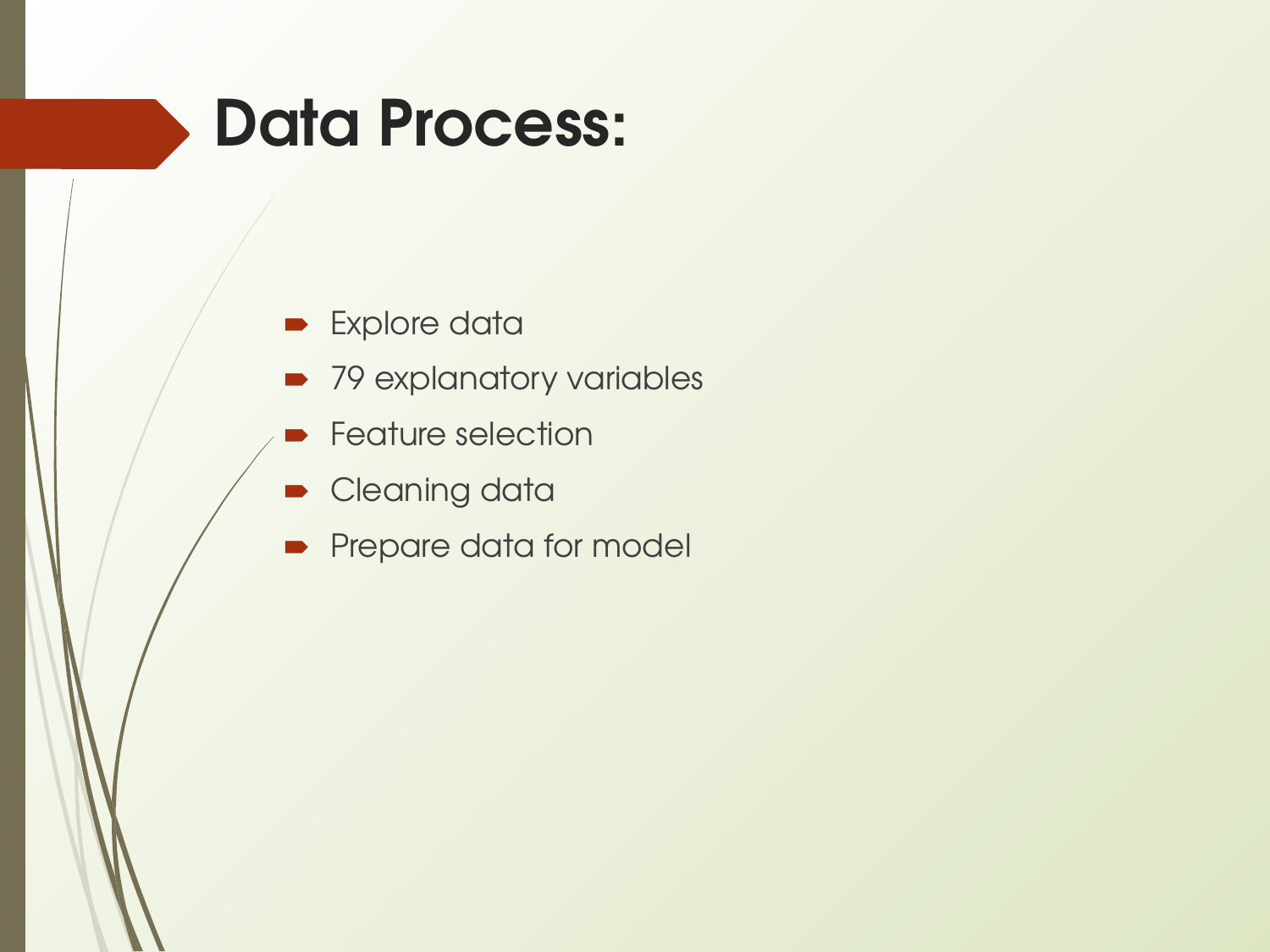

Data Process:
Explore data
79 explanatory variables
Feature selection
Cleaning data
Prepare data for model